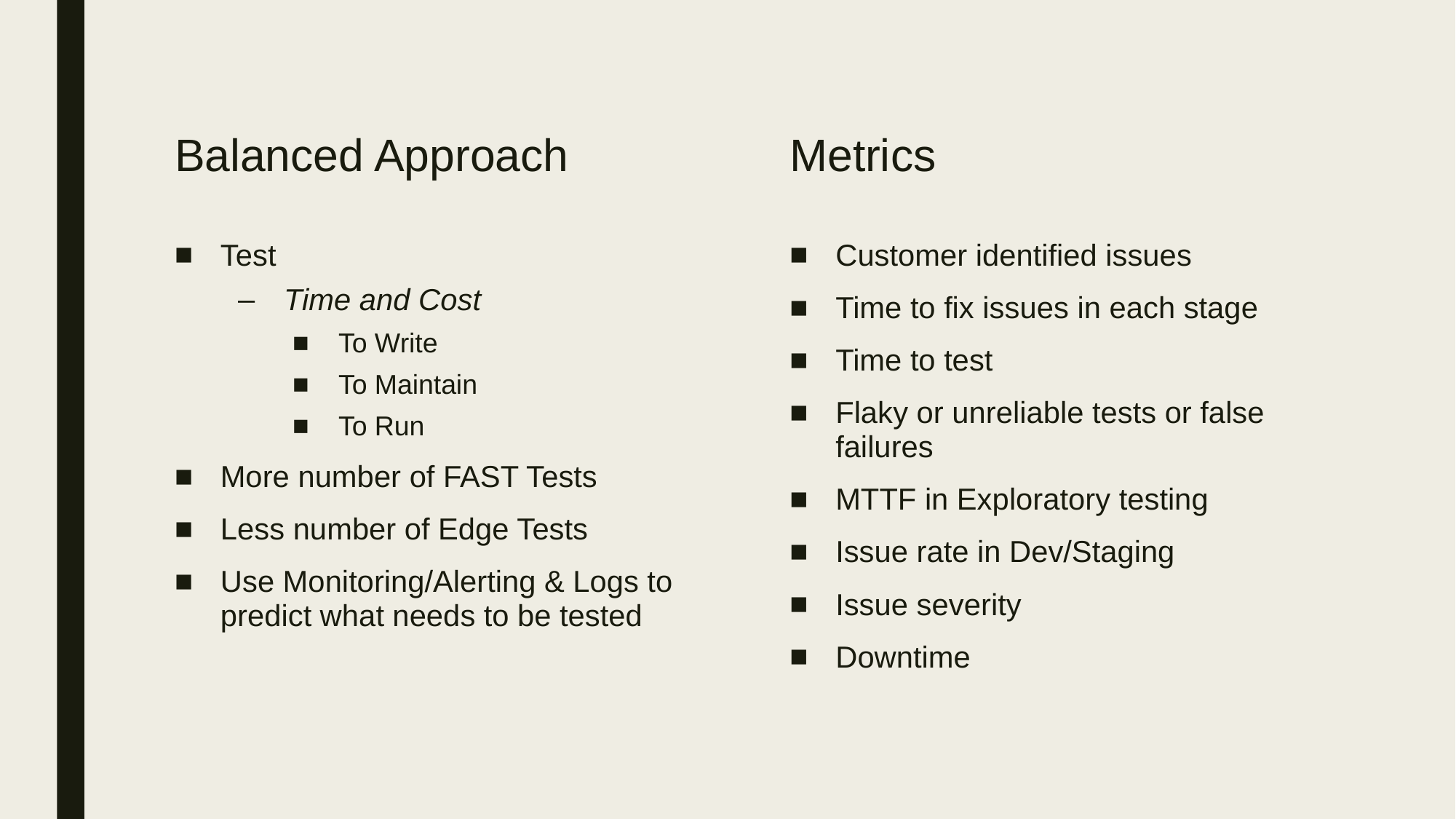

Balanced Approach
Metrics
Test
Time and Cost
To Write
To Maintain
To Run
More number of FAST Tests
Less number of Edge Tests
Use Monitoring/Alerting & Logs to predict what needs to be tested
Customer identified issues
Time to fix issues in each stage
Time to test
Flaky or unreliable tests or false failures
MTTF in Exploratory testing
Issue rate in Dev/Staging
Issue severity
Downtime